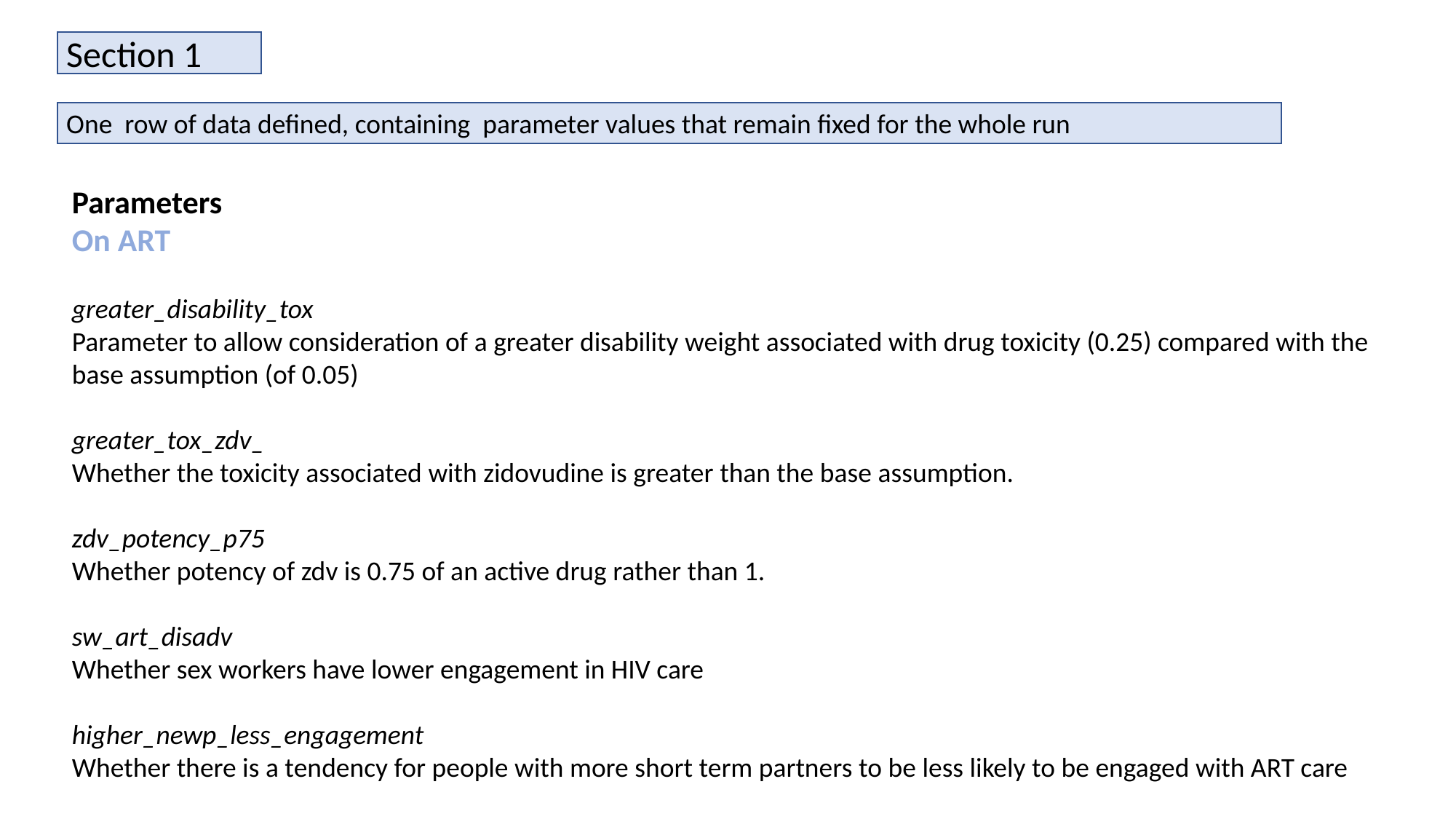

Section 1
One  row of data defined, containing  parameter values that remain fixed for the whole run

Parameters
On ART

greater_disability_tox
Parameter to allow consideration of a greater disability weight associated with drug toxicity (0.25) compared with the base assumption (of 0.05)

greater_tox_zdv_
Whether the toxicity associated with zidovudine is greater than the base assumption.

zdv_potency_p75
Whether potency of zdv is 0.75 of an active drug rather than 1.

sw_art_disadv
Whether sex workers have lower engagement in HIV care

higher_newp_less_engagement
Whether there is a tendency for people with more short term partners to be less likely to be engaged with ART care